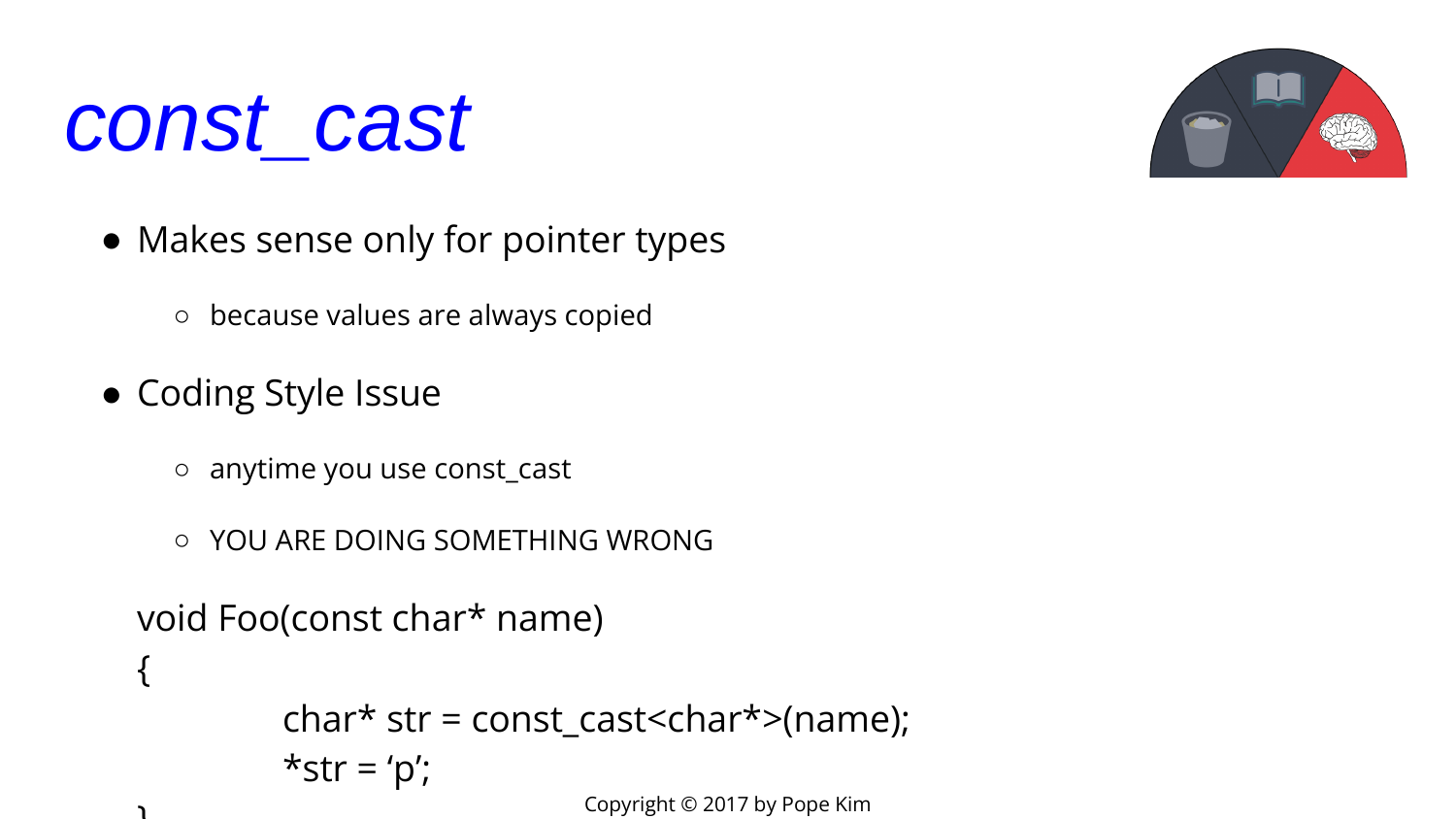

# const_cast
Makes sense only for pointer types
because values are always copied
Coding Style Issue
anytime you use const_cast
YOU ARE DOING SOMETHING WRONG
void Foo(const char* name)
{
	char* str = const_cast<char*>(name);
	*str = ‘p’;
}